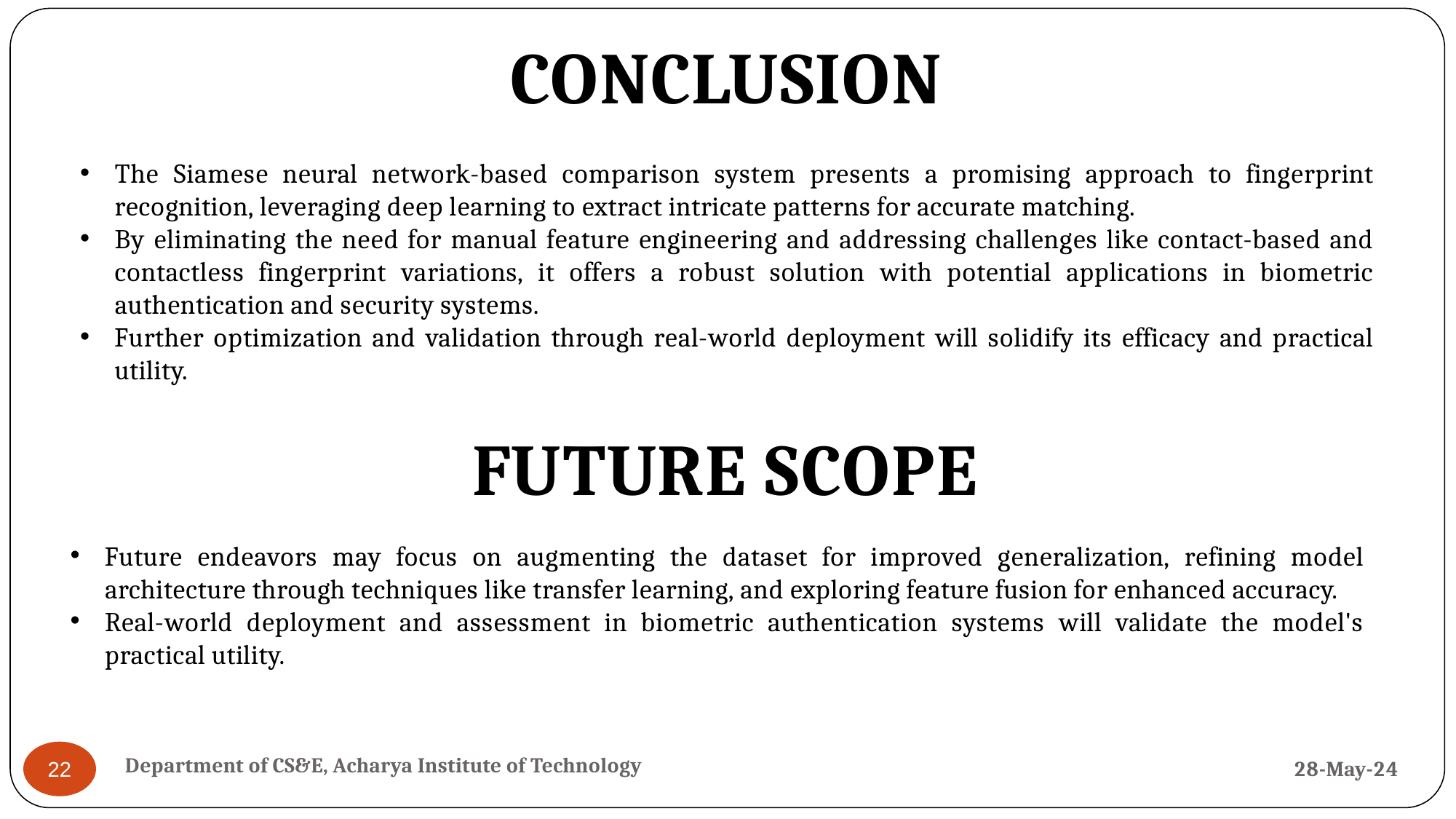

# CONCLUSION
The Siamese neural network-based comparison system presents a promising approach to fingerprint recognition, leveraging deep learning to extract intricate patterns for accurate matching.
By eliminating the need for manual feature engineering and addressing challenges like contact-based and contactless fingerprint variations, it offers a robust solution with potential applications in biometric authentication and security systems.
Further optimization and validation through real-world deployment will solidify its efficacy and practical utility.
FUTURE SCOPE
Future endeavors may focus on augmenting the dataset for improved generalization, refining model architecture through techniques like transfer learning, and exploring feature fusion for enhanced accuracy.
Real-world deployment and assessment in biometric authentication systems will validate the model's practical utility.
Department of CS&E, Acharya Institute of Technology
28-May-24
22